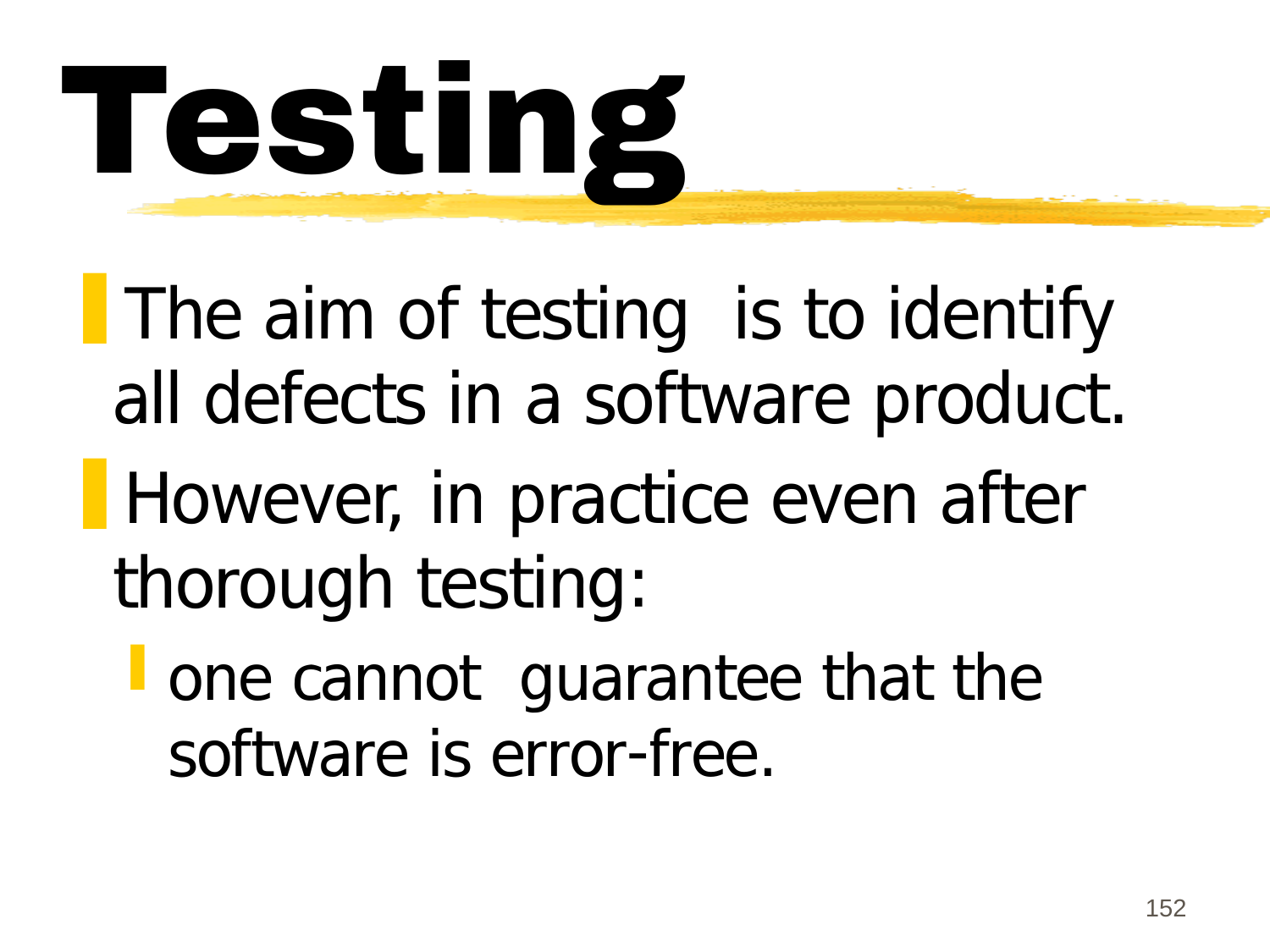

# Testing
The aim of testing  is to identify all defects in a software product.
However, in practice even after thorough testing:
one cannot  guarantee that the software is error-free.
152